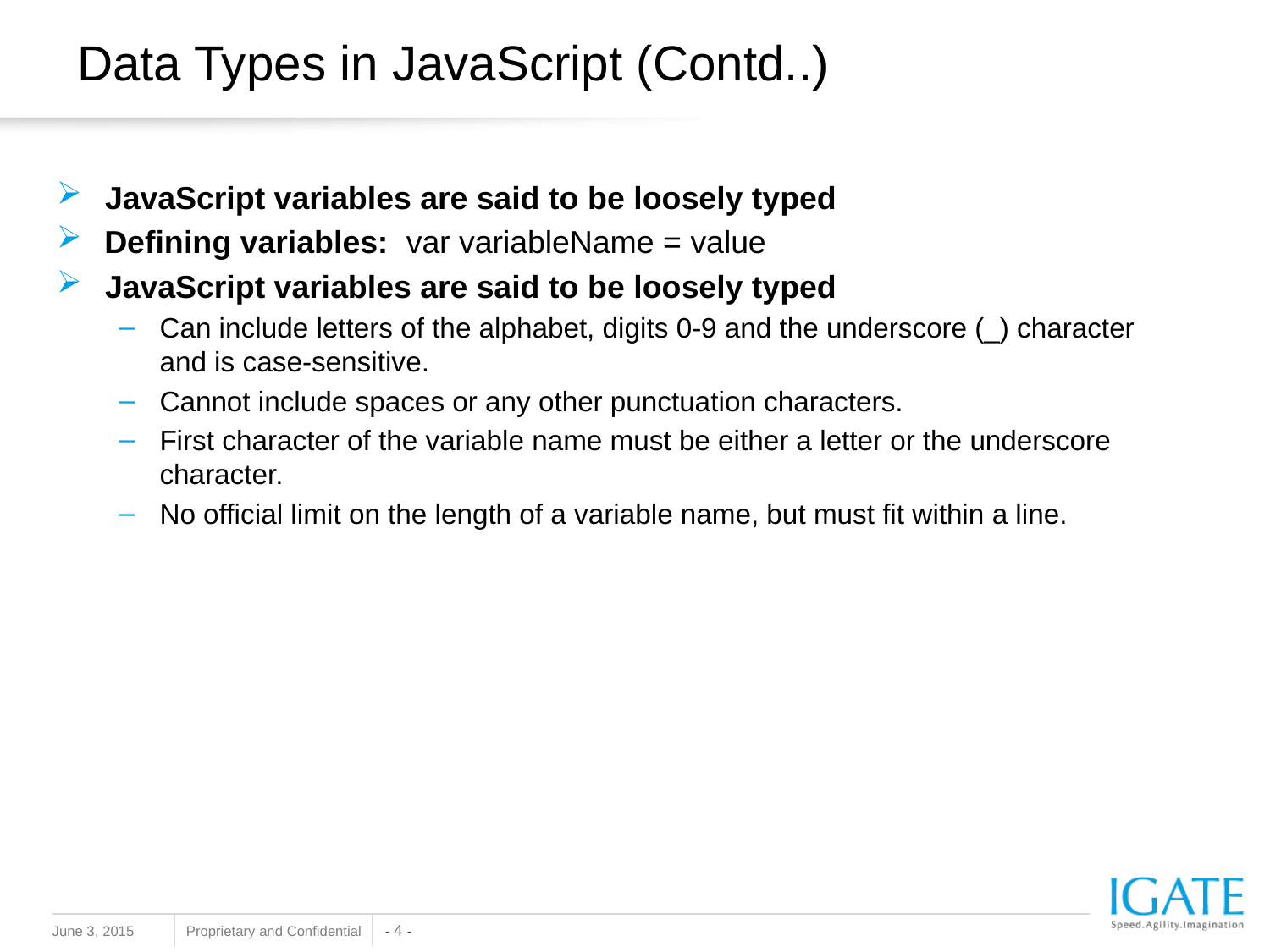

Data Types in JavaScript (Contd..)
JavaScript variables are said to be loosely typed
Defining variables:  var variableName = value
JavaScript variables are said to be loosely typed
Can include letters of the alphabet, digits 0-9 and the underscore (_) character and is case-sensitive.
Cannot include spaces or any other punctuation characters.
First character of the variable name must be either a letter or the underscore character.
No official limit on the length of a variable name, but must fit within a line.